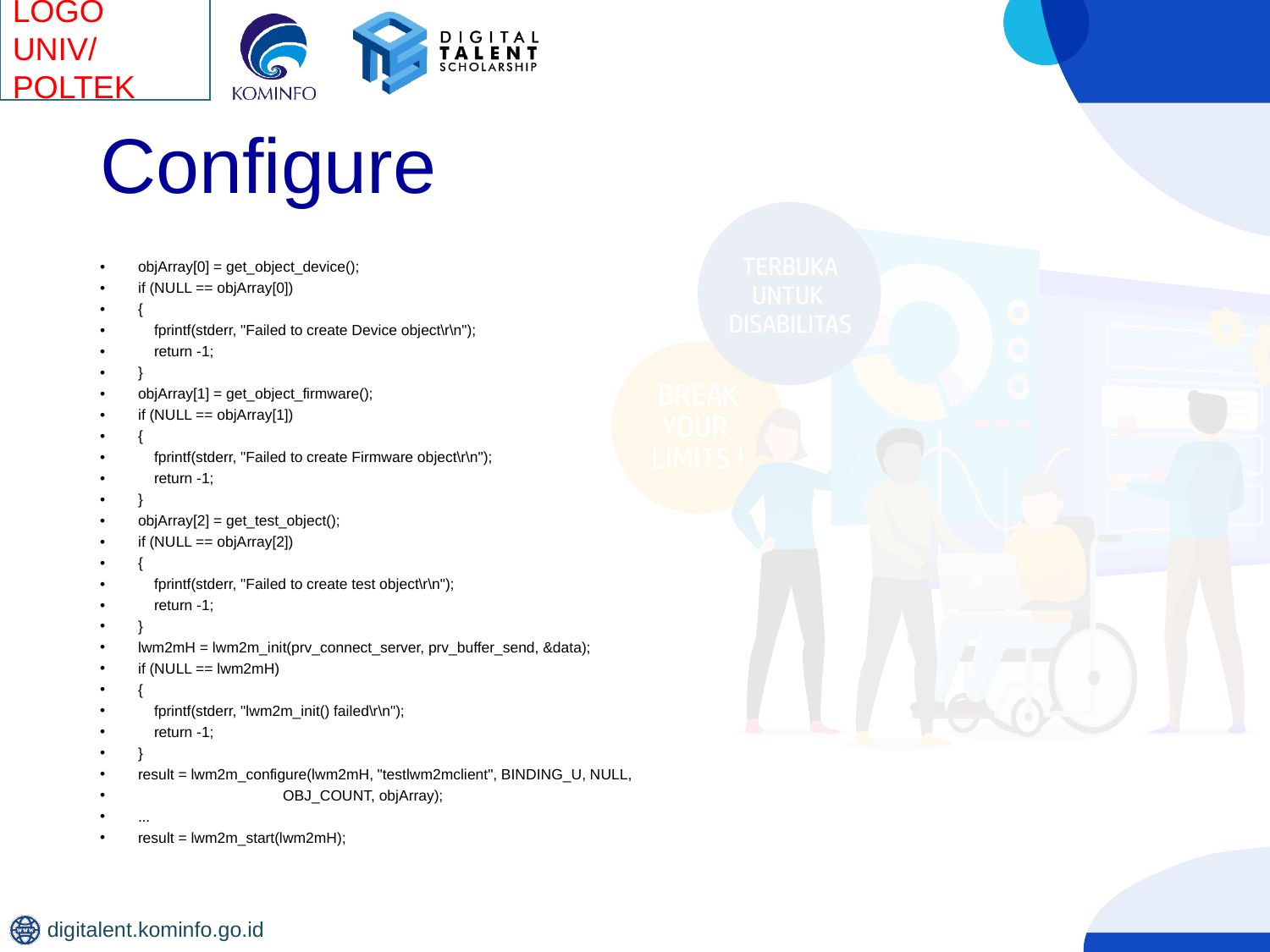

# Configure
objArray[0] = get_object_device();
if (NULL == objArray[0])
{
    fprintf(stderr, "Failed to create Device object\r\n");
    return -1;
}
objArray[1] = get_object_firmware();
if (NULL == objArray[1])
{
    fprintf(stderr, "Failed to create Firmware object\r\n");
    return -1;
}
objArray[2] = get_test_object();
if (NULL == objArray[2])
{
    fprintf(stderr, "Failed to create test object\r\n");
    return -1;
}
lwm2mH = lwm2m_init(prv_connect_server, prv_buffer_send, &data);
if (NULL == lwm2mH)
{
    fprintf(stderr, "lwm2m_init() failed\r\n");
    return -1;
}
result = lwm2m_configure(lwm2mH, "testlwm2mclient", BINDING_U, NULL,
                                    OBJ_COUNT, objArray);
...
result = lwm2m_start(lwm2mH);